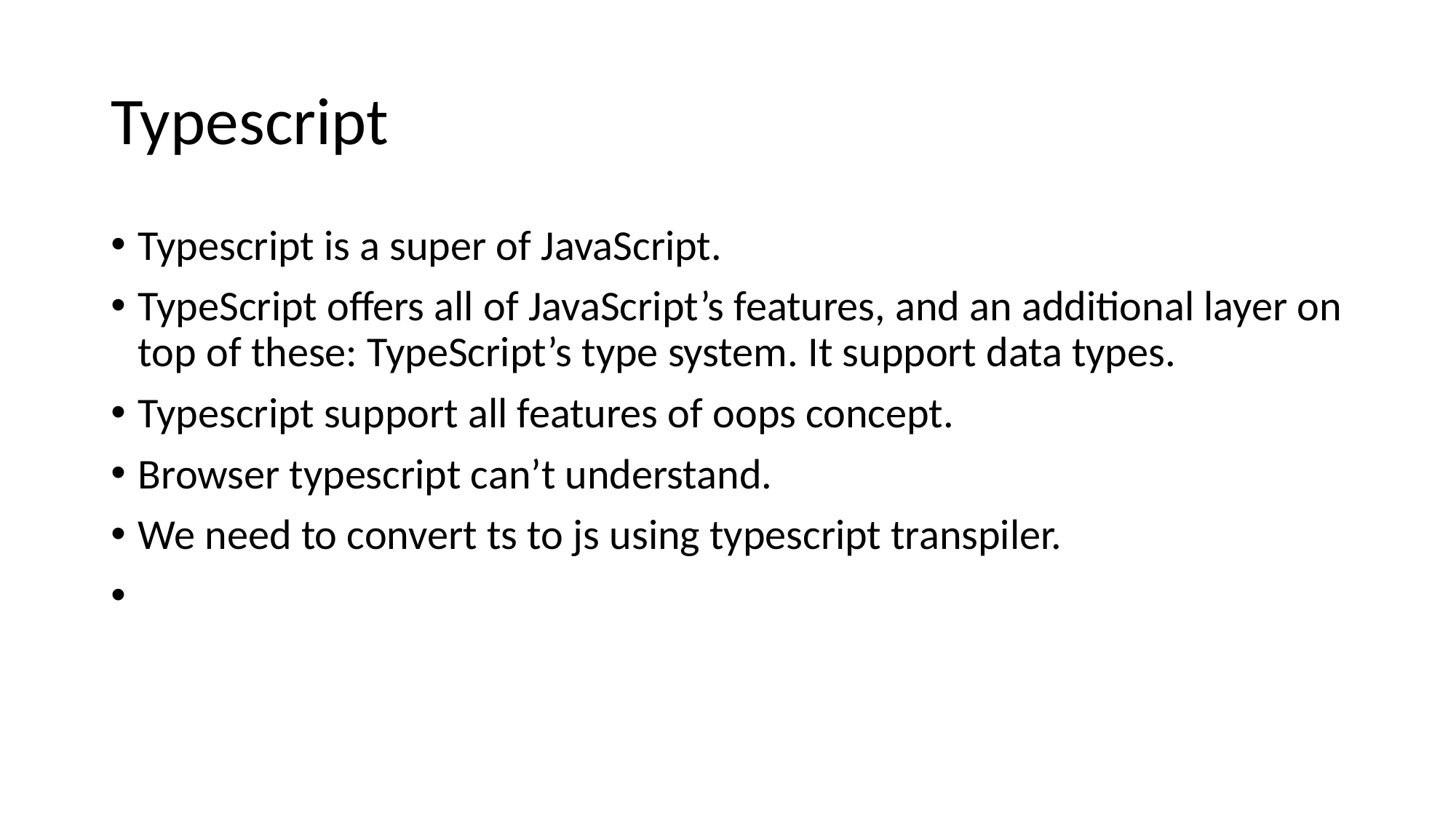

# Typescript
Typescript is a super of JavaScript.
TypeScript offers all of JavaScript’s features, and an additional layer on top of these: TypeScript’s type system. It support data types.
Typescript support all features of oops concept.
Browser typescript can’t understand.
We need to convert ts to js using typescript transpiler.